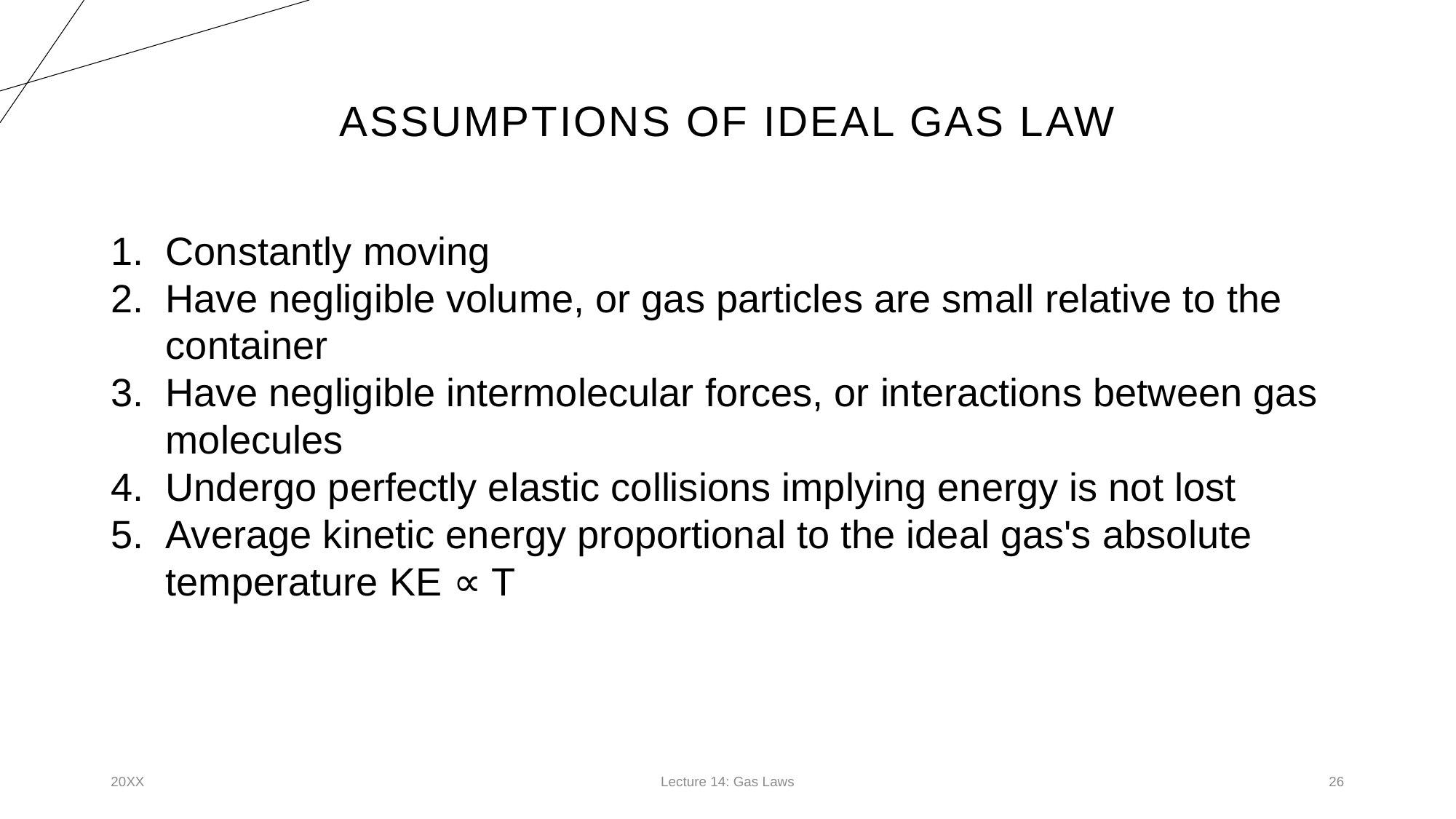

# Assumptions of ideal gas law
Constantly moving
Have negligible volume, or gas particles are small relative to the container
Have negligible intermolecular forces, or interactions between gas molecules
Undergo perfectly elastic collisions implying energy is not lost
Average kinetic energy proportional to the ideal gas's absolute temperature KE ∝ T
20XX
Lecture 14: Gas Laws​
26